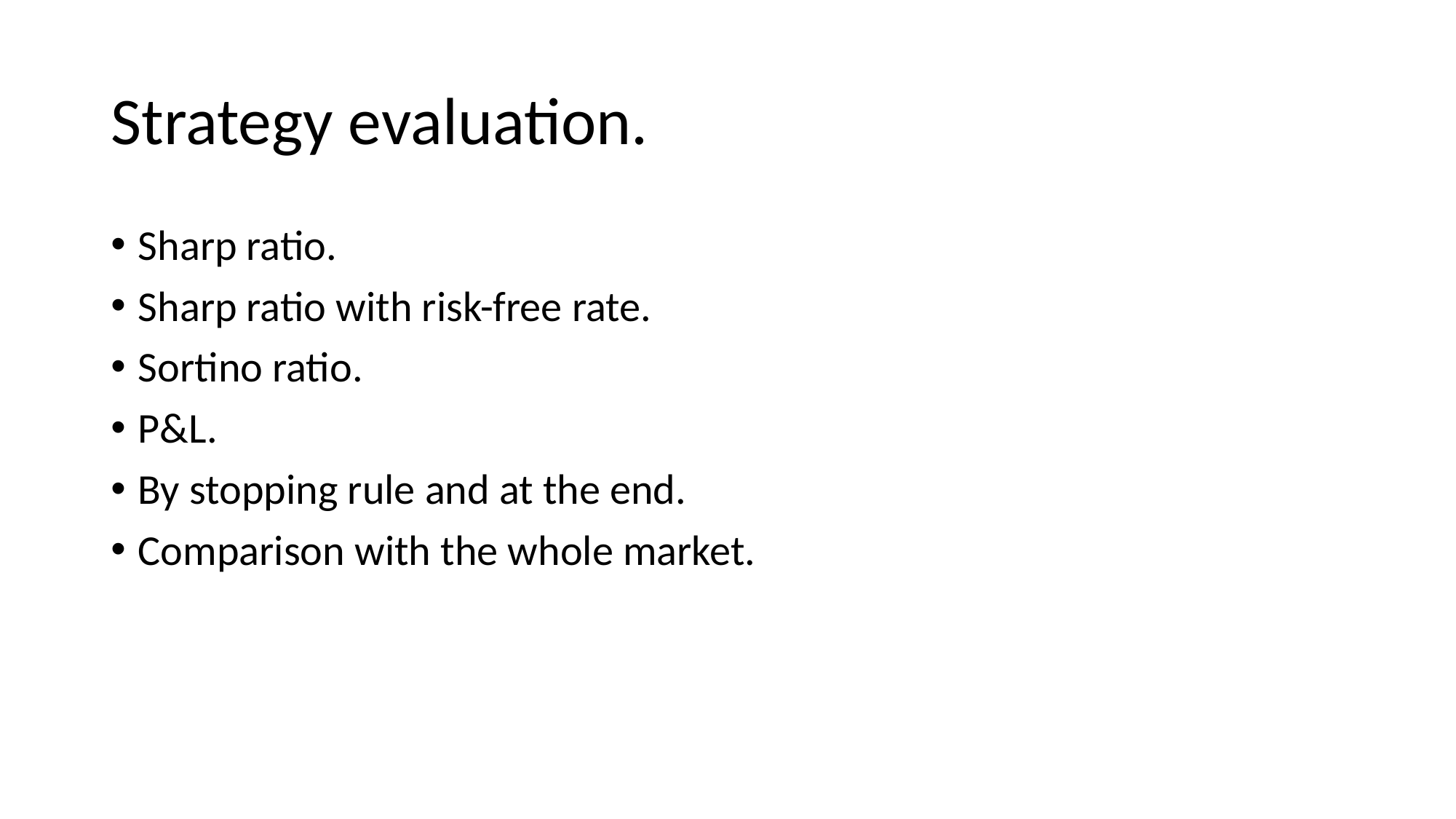

# Strategy evaluation.
Sharp ratio.
Sharp ratio with risk-free rate.
Sortino ratio.
P&L.
By stopping rule and at the end.
Comparison with the whole market.